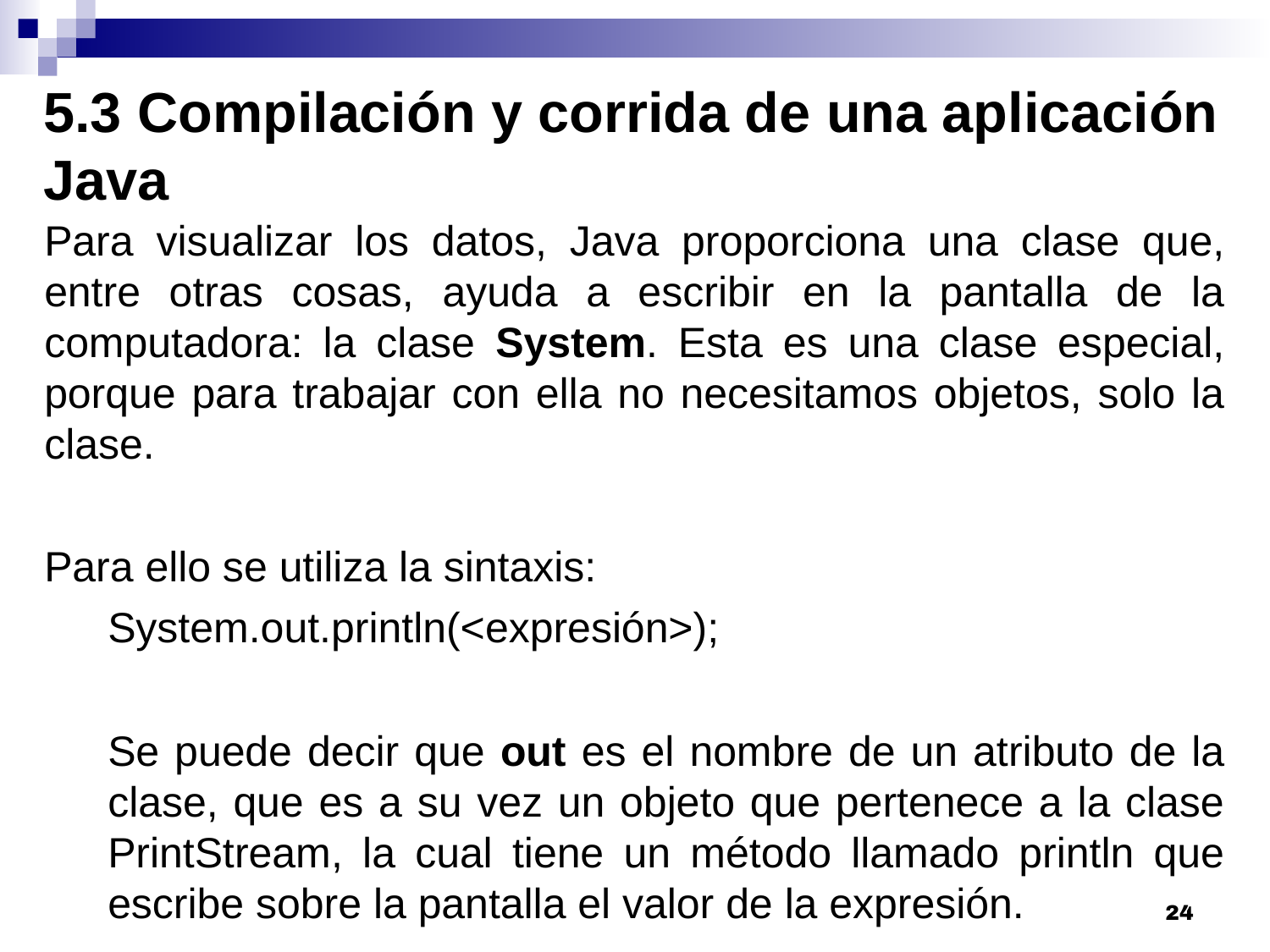

5.3 Compilación y corrida de una aplicación Java
Para visualizar los datos, Java proporciona una clase que, entre otras cosas, ayuda a escribir en la pantalla de la computadora: la clase System. Esta es una clase especial, porque para trabajar con ella no necesitamos objetos, solo la clase.

Para ello se utiliza la sintaxis:
System.out.println(<expresión>);

Se puede decir que out es el nombre de un atributo de la clase, que es a su vez un objeto que pertenece a la clase PrintStream, la cual tiene un método llamado println que escribe sobre la pantalla el valor de la expresión.
24